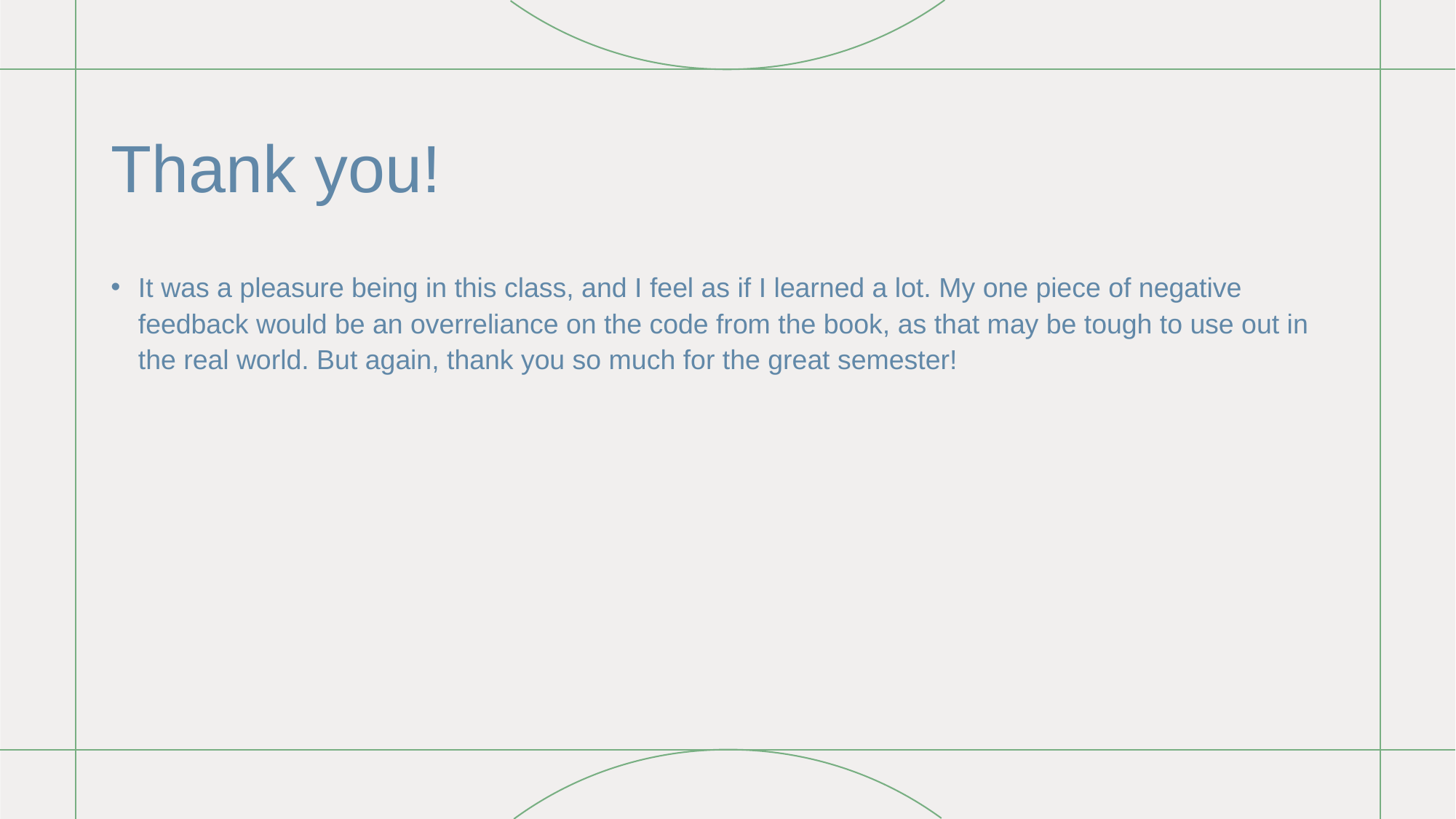

# Thank you!
It was a pleasure being in this class, and I feel as if I learned a lot. My one piece of negative feedback would be an overreliance on the code from the book, as that may be tough to use out in the real world. But again, thank you so much for the great semester!